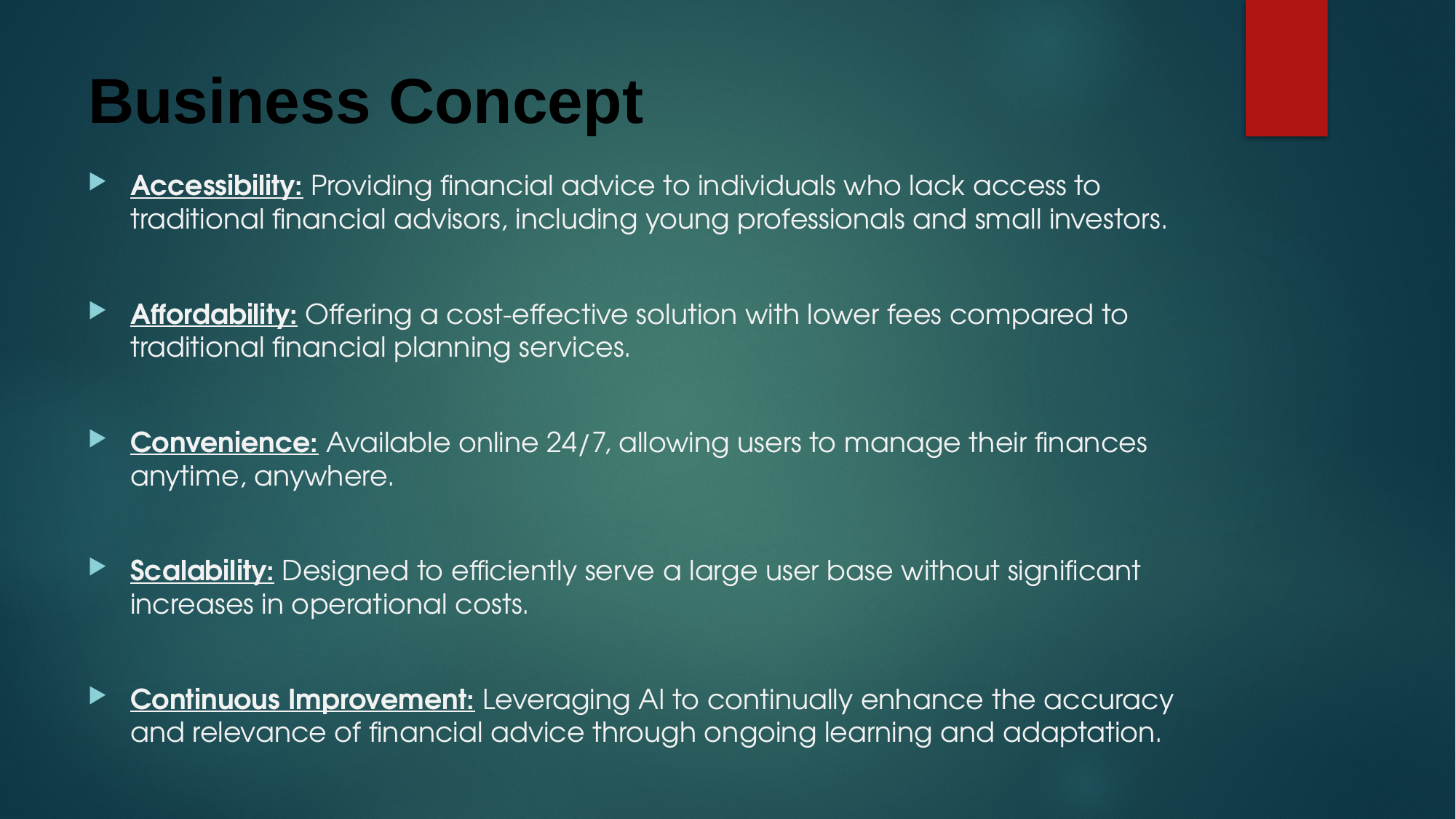

# Business Concept
Accessibility: Providing financial advice to individuals who lack access to traditional financial advisors, including young professionals and small investors.

Affordability: Offering a cost-effective solution with lower fees compared to traditional financial planning services.

Convenience: Available online 24/7, allowing users to manage their finances anytime, anywhere.

Scalability: Designed to efficiently serve a large user base without significant increases in operational costs.

Continuous Improvement: Leveraging AI to continually enhance the accuracy and relevance of financial advice through ongoing learning and adaptation.